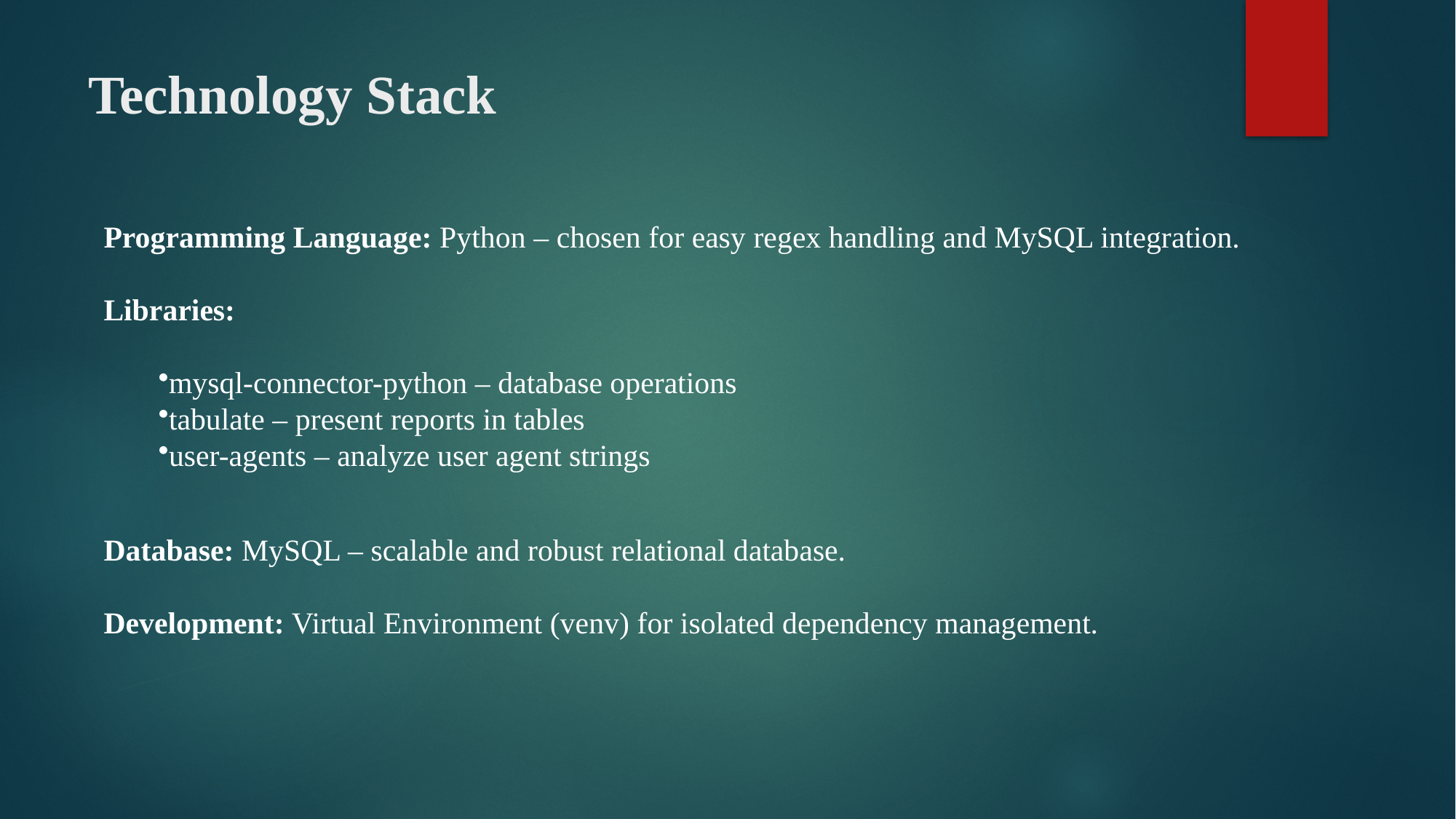

# Technology Stack

Programming Language: Python – chosen for easy regex handling and MySQL integration.

Libraries:

mysql-connector-python – database operations
tabulate – present reports in tables
user-agents – analyze user agent strings

Database: MySQL – scalable and robust relational database.

Development: Virtual Environment (venv) for isolated dependency management.